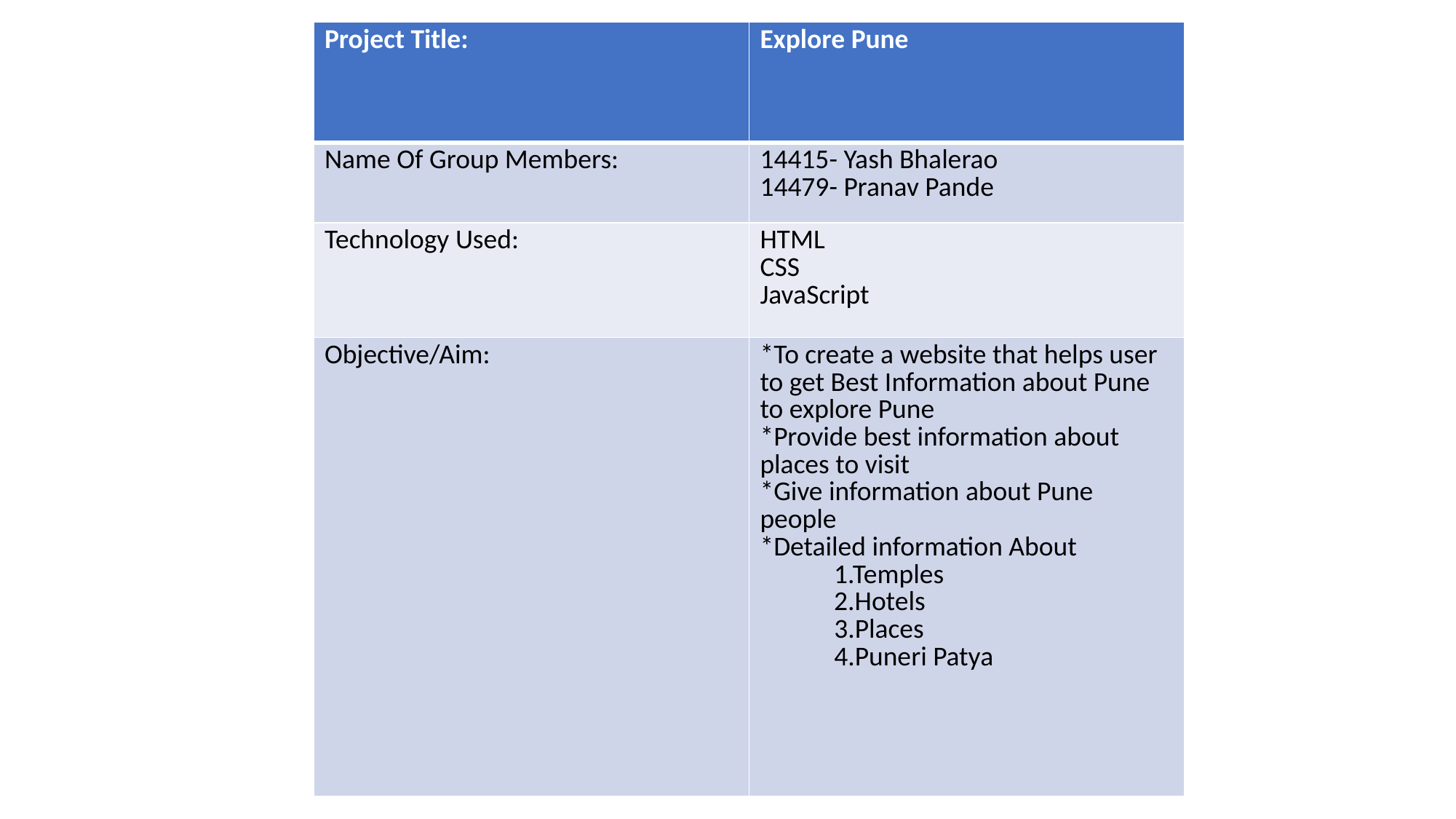

| Project Title: | Explore Pune |
| --- | --- |
| Name Of Group Members: | 14415- Yash Bhalerao 14479- Pranav Pande |
| Technology Used: | HTML CSS JavaScript |
| Objective/Aim: | \*To create a website that helps user to get Best Information about Pune to explore Pune \*Provide best information about places to visit \*Give information about Pune people \*Detailed information About 1.Temples 2.Hotels 3.Places 4.Puneri Patya |